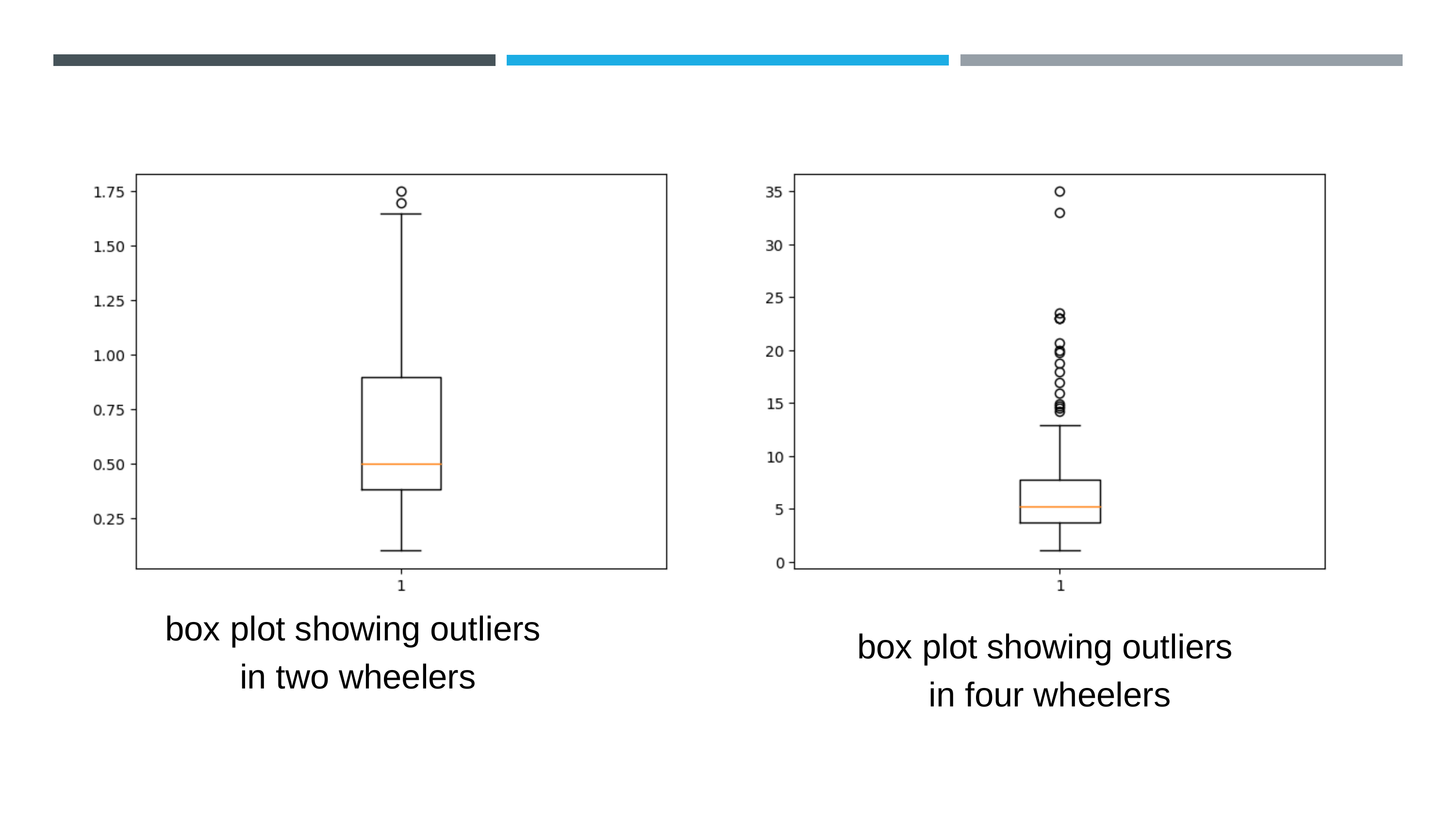

box plot showing outliers
 in two wheelers
box plot showing outliers
 in four wheelers